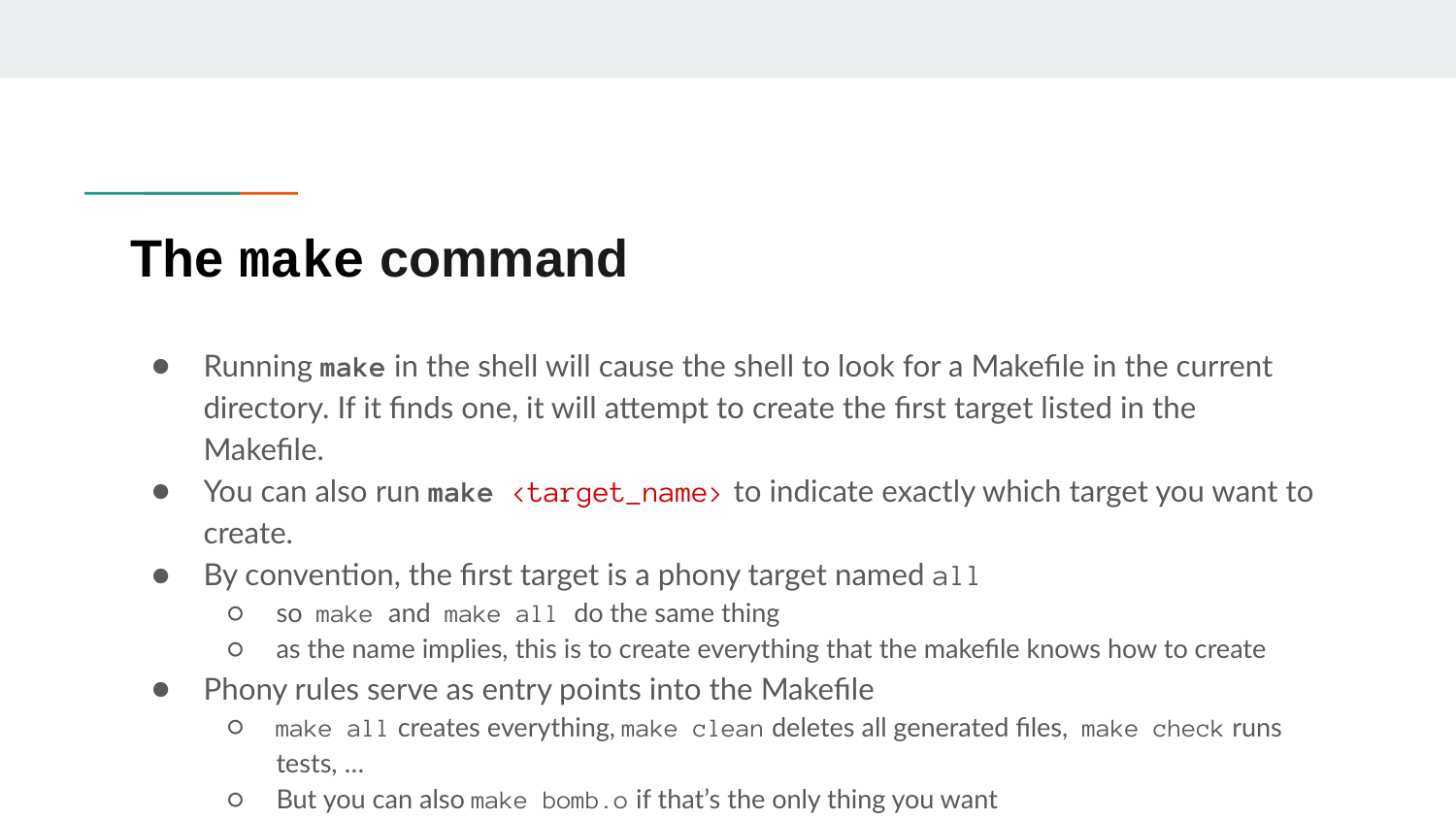

# The make command
Running make in the shell will cause the shell to look for a Makefile in the current directory. If it finds one, it will attempt to create the first target listed in the Makefile.
You can also run make <target_name> to indicate exactly which target you want to create.
By convention, the first target is a phony target named all
so make and make all do the same thing
as the name implies, this is to create everything that the makefile knows how to create
Phony rules serve as entry points into the Makefile
make all creates everything, make clean deletes all generated files, make check runs tests, …
But you can also make bomb.o if that’s the only thing you want